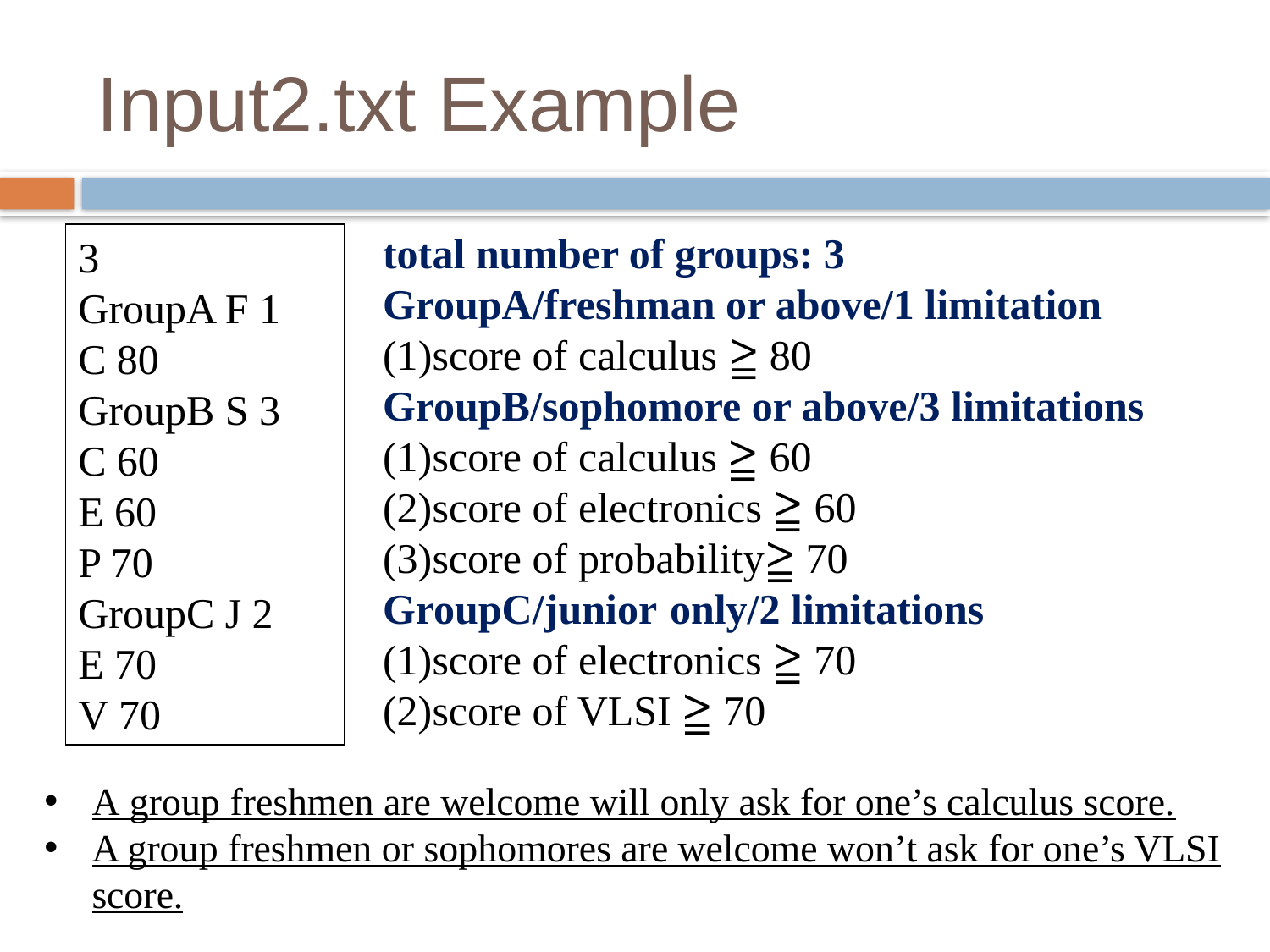

# Input2.txt Example
total number of groups: 3
GroupA/freshman or above/1 limitation
(1)score of calculus ≧ 80
GroupB/sophomore or above/3 limitations
(1)score of calculus ≧ 60
(2)score of electronics ≧ 60
(3)score of probability≧ 70
GroupC/junior  only/2 limitations
(1)score of electronics ≧ 70
(2)score of VLSI ≧ 70
3
GroupA F 1
C 80
GroupB S 3
C 60
E 60
P 70
GroupC J 2
E 70
V 70
A group freshmen are welcome will only ask for one’s calculus score.
A group freshmen or sophomores are welcome won’t ask for one’s VLSI score.